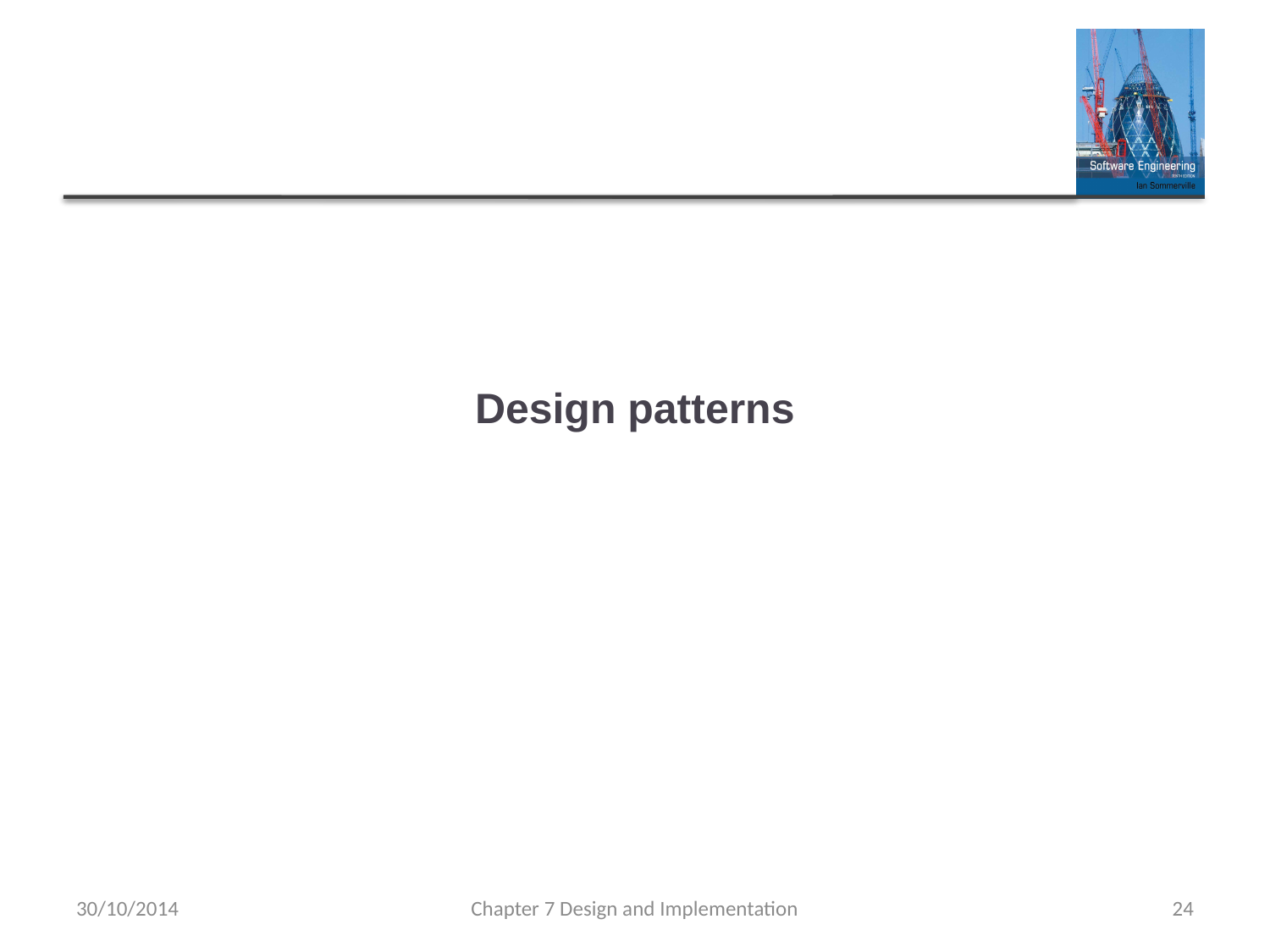

# Design patterns
30/10/2014
Chapter 7 Design and Implementation
24